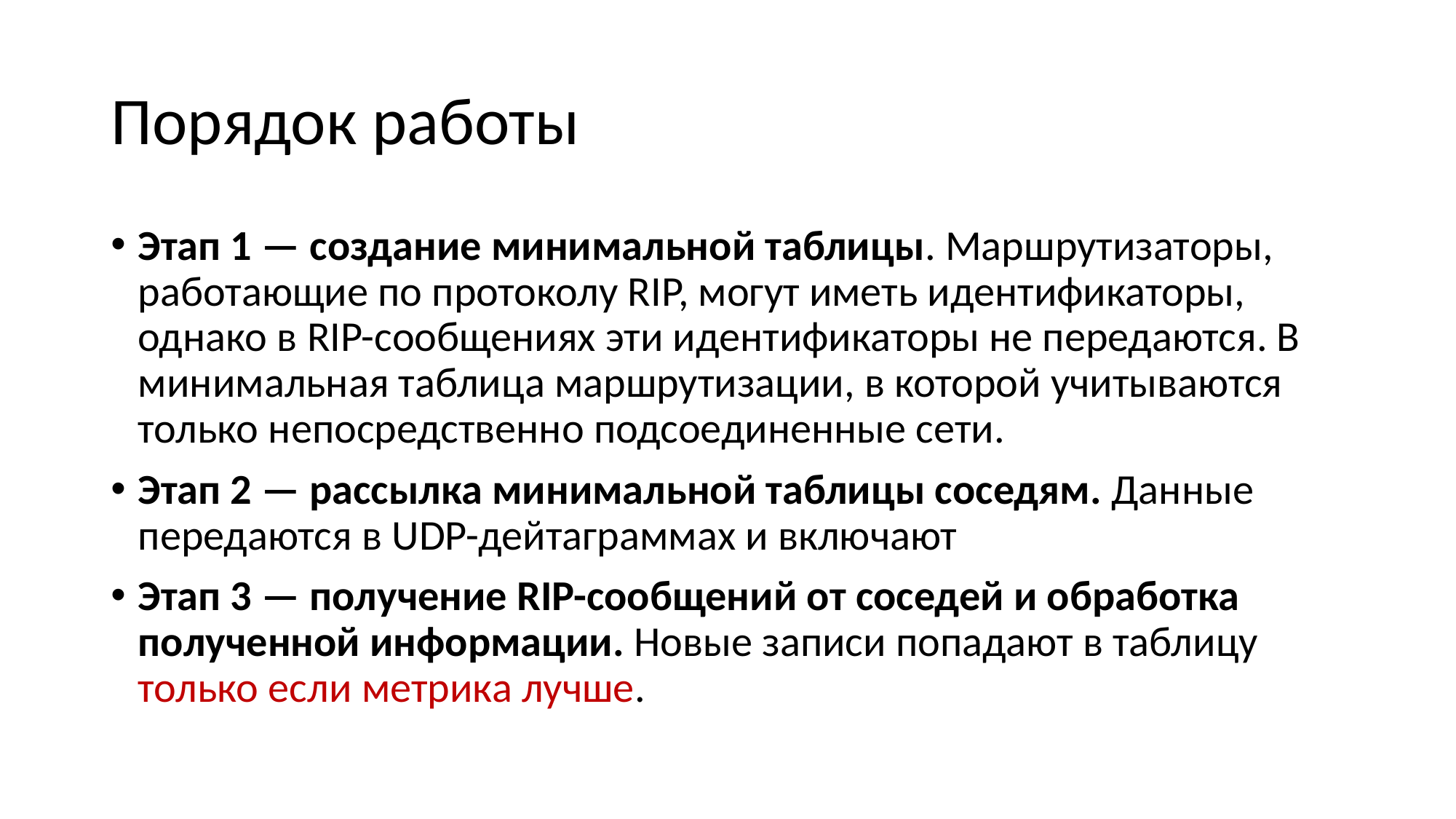

# Порядок работы
Этап 1 — создание минимальной таблицы. Маршрутизаторы, работающие по протоколу RIP, могут иметь идентификаторы, однако в RIP-сообщениях эти идентификаторы не передаются. В минимальная таблица маршрутизации, в которой учитываются только непосредственно подсоединенные сети.
Этап 2 — рассылка минимальной таблицы соседям. Данные передаются в UDP-дейтаграммах и включают
Этап 3 — получение RIP-сообщений от соседей и обработка полученной информации. Новые записи попадают в таблицу только если метрика лучше.